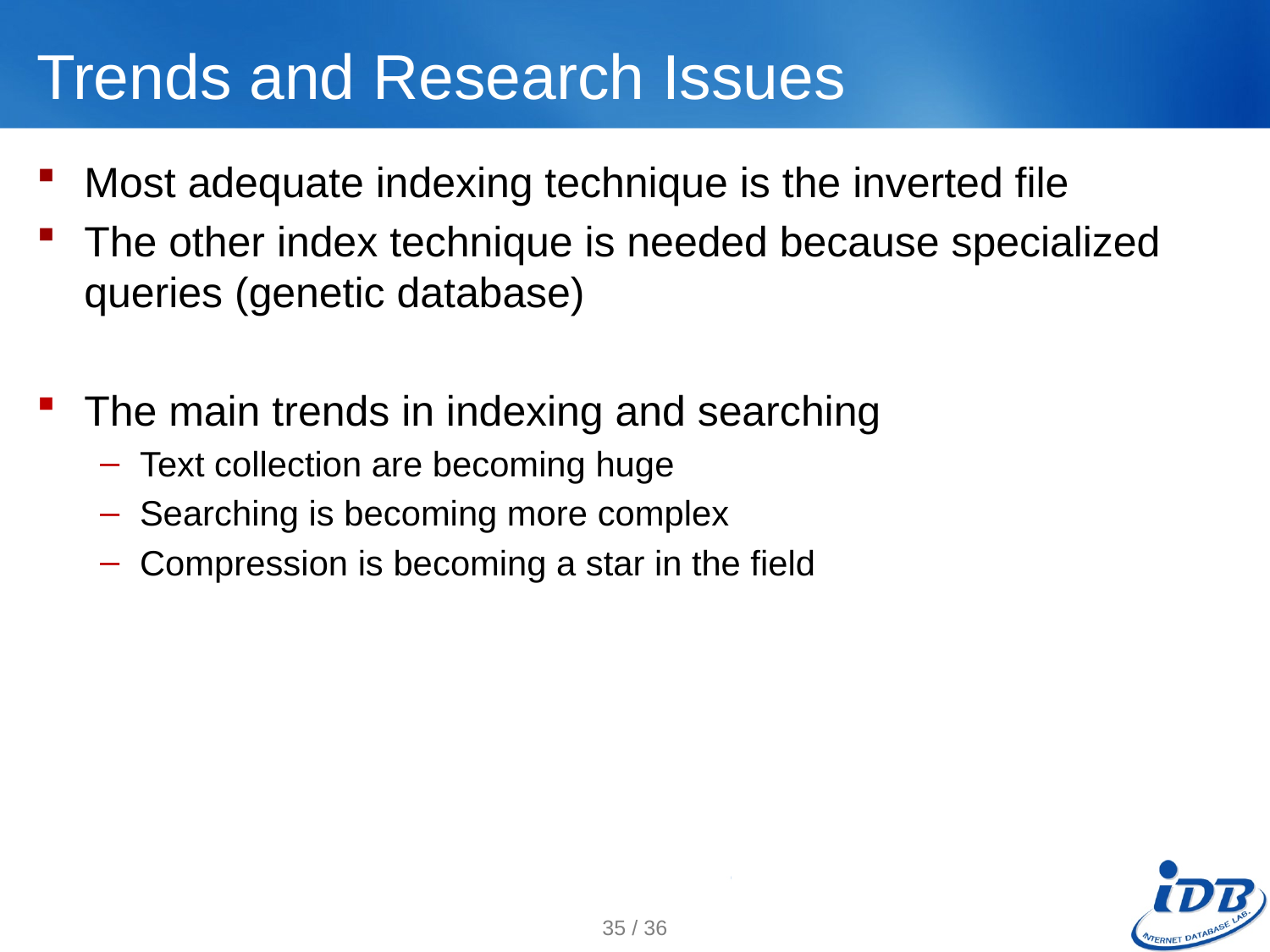

# Trends and Research Issues
Most adequate indexing technique is the inverted file
The other index technique is needed because specialized queries (genetic database)

The main trends in indexing and searching
Text collection are becoming huge
Searching is becoming more complex
Compression is becoming a star in the field

35 / 36